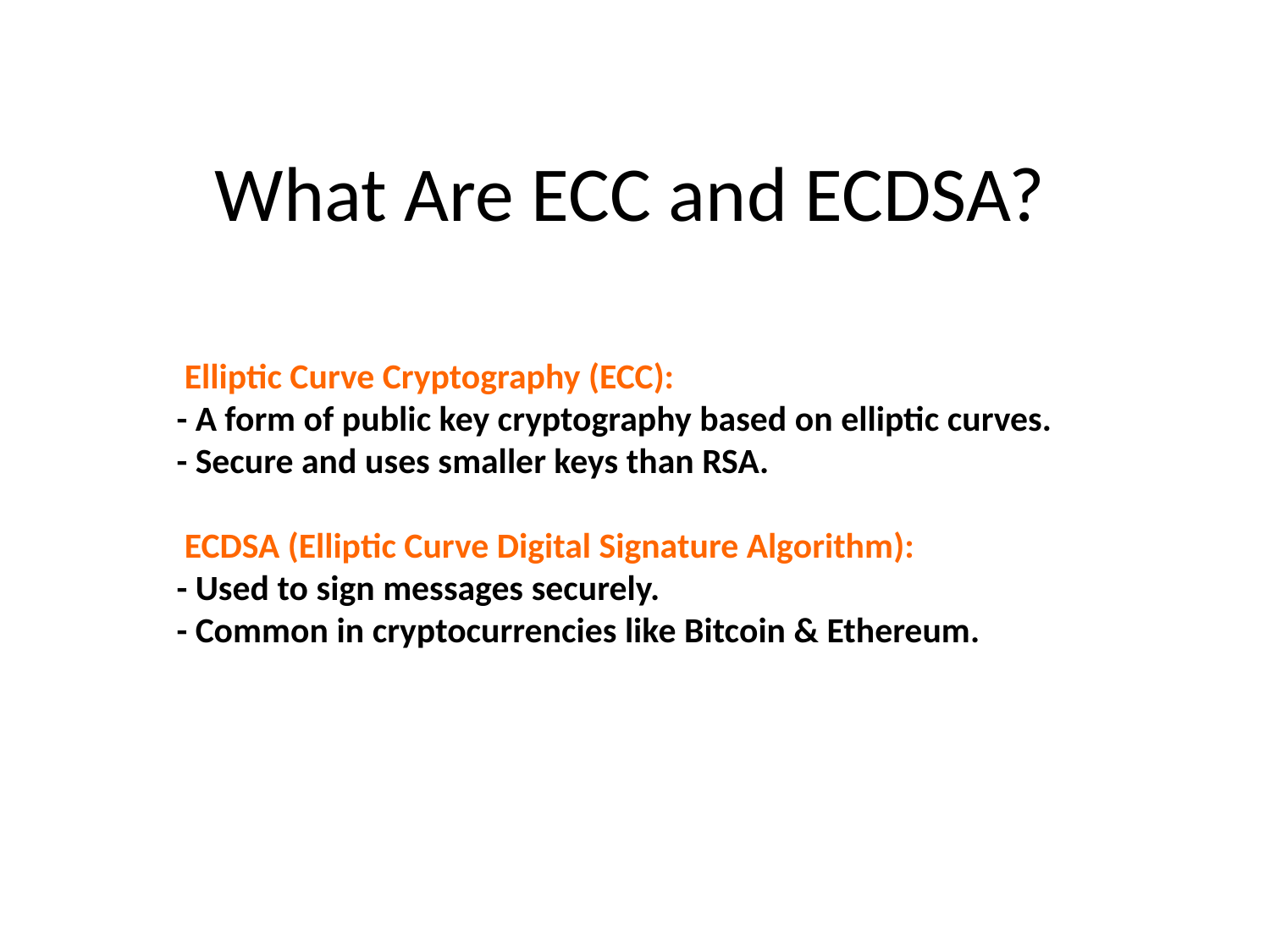

# What Are ECC and ECDSA?

 Elliptic Curve Cryptography (ECC):
- A form of public key cryptography based on elliptic curves.
- Secure and uses smaller keys than RSA.

 ECDSA (Elliptic Curve Digital Signature Algorithm):
- Used to sign messages securely.
- Common in cryptocurrencies like Bitcoin & Ethereum.